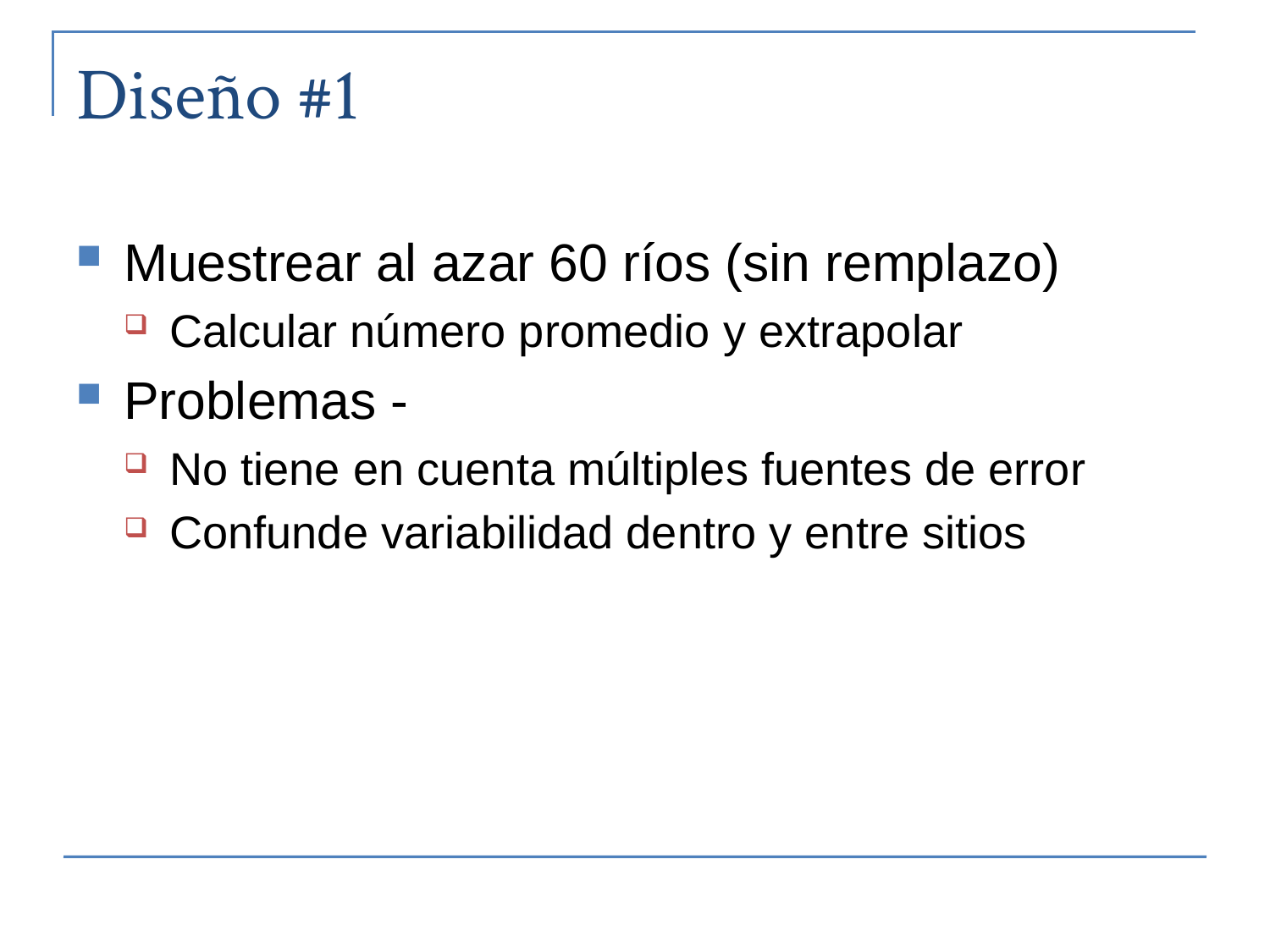

# Diseño #1
Muestrear al azar 60 ríos (sin remplazo)
Calcular número promedio y extrapolar
Problemas -
No tiene en cuenta múltiples fuentes de error
Confunde variabilidad dentro y entre sitios